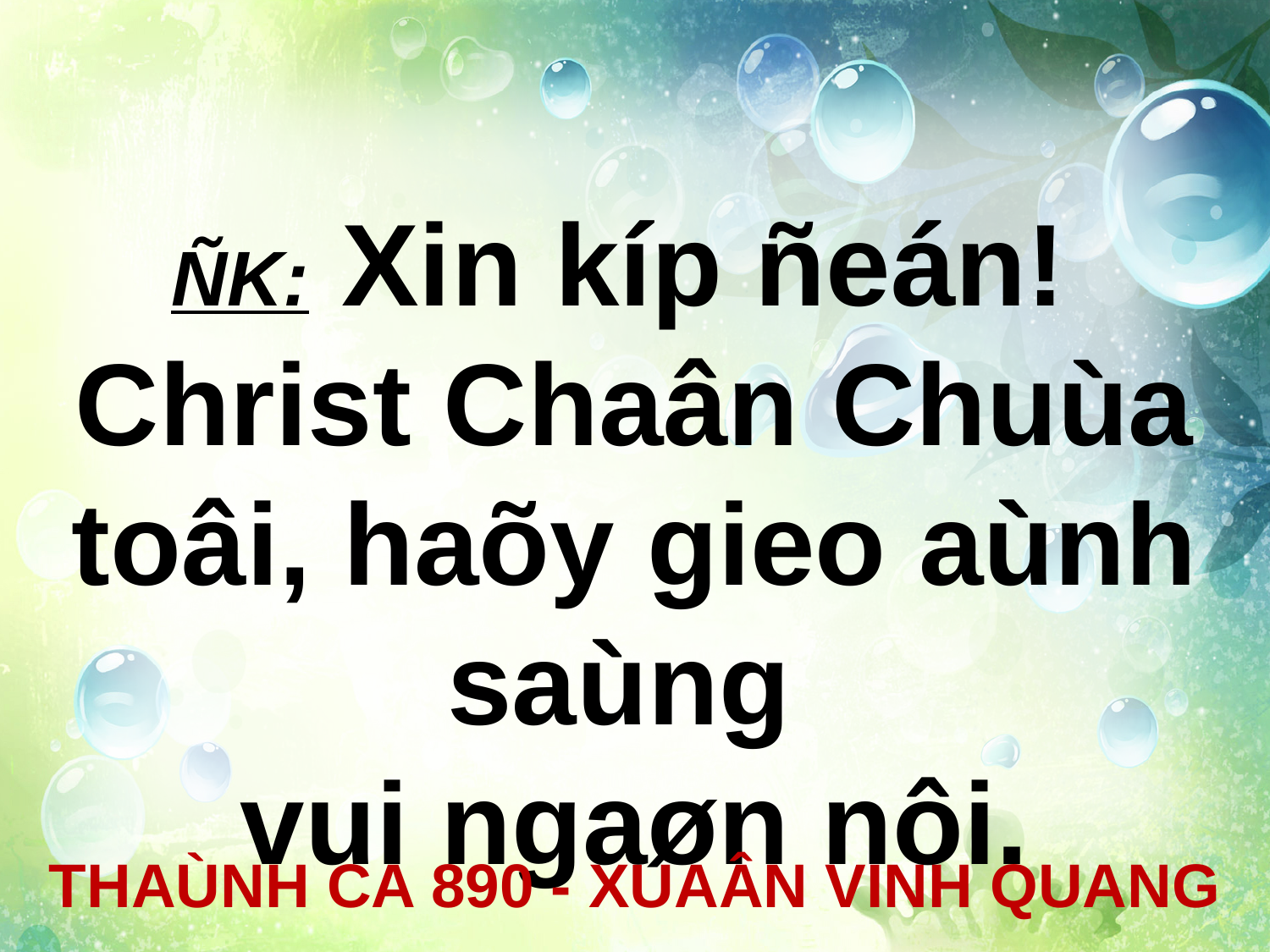

ÑK: Xin kíp ñeán!
Christ Chaân Chuùa toâi, haõy gieo aùnh saùng
vui ngaøn nôi.
THAÙNH CA 890 - XUAÂN VINH QUANG